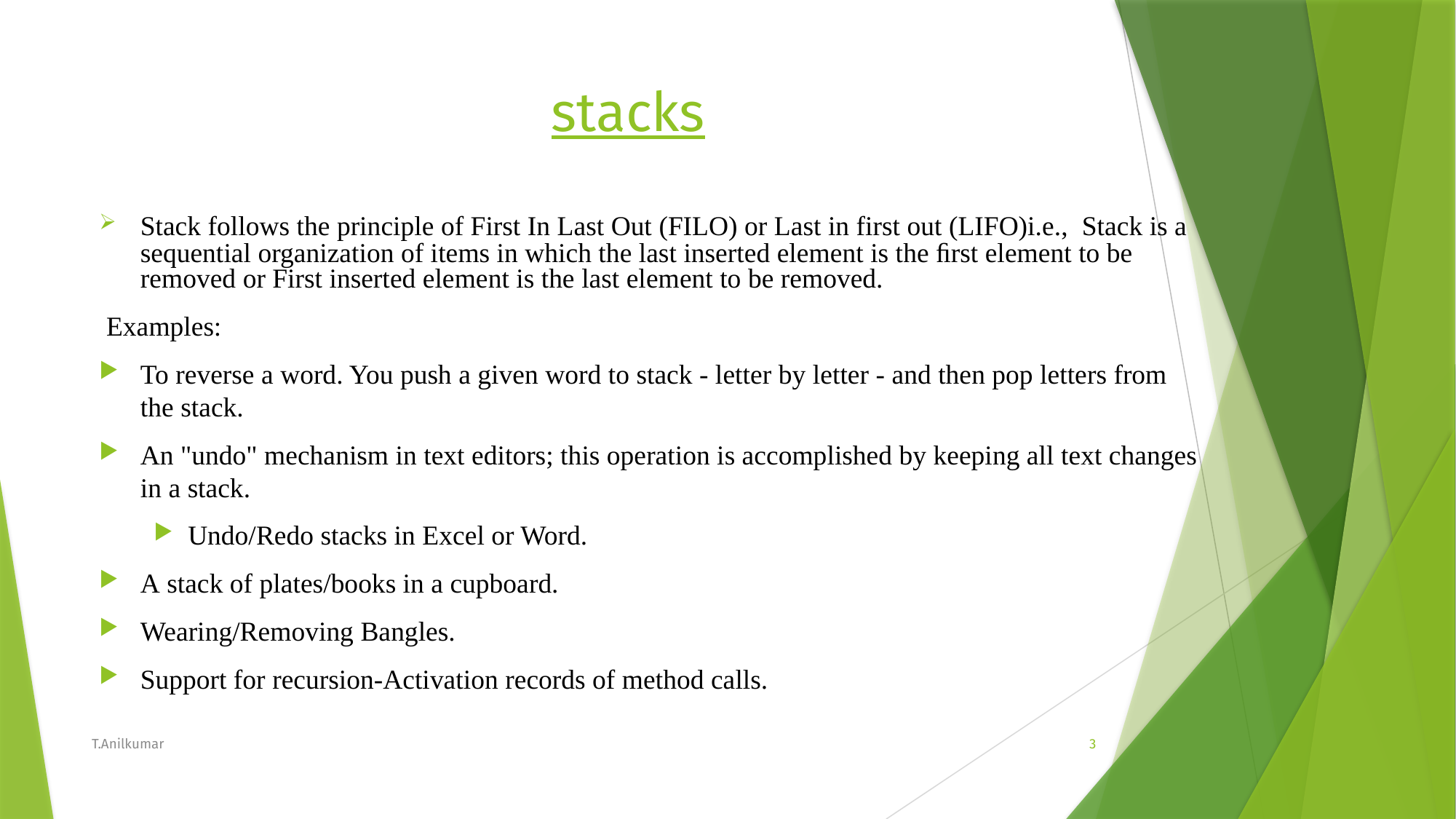

# stacks

Stack follows the principle of First In Last Out (FILO) or Last in first out (LIFO)i.e.,  Stack is a sequential organization of items in which the last inserted element is the ﬁrst element to be removed or First inserted element is the last element to be removed.
 Examples:
To reverse a word. You push a given word to stack - letter by letter - and then pop letters from the stack.
An "undo" mechanism in text editors; this operation is accomplished by keeping all text changes in a stack.
Undo/Redo stacks in Excel or Word.
A stack of plates/books in a cupboard.
Wearing/Removing Bangles.
Support for recursion-Activation records of method calls.

T.Anilkumar
3